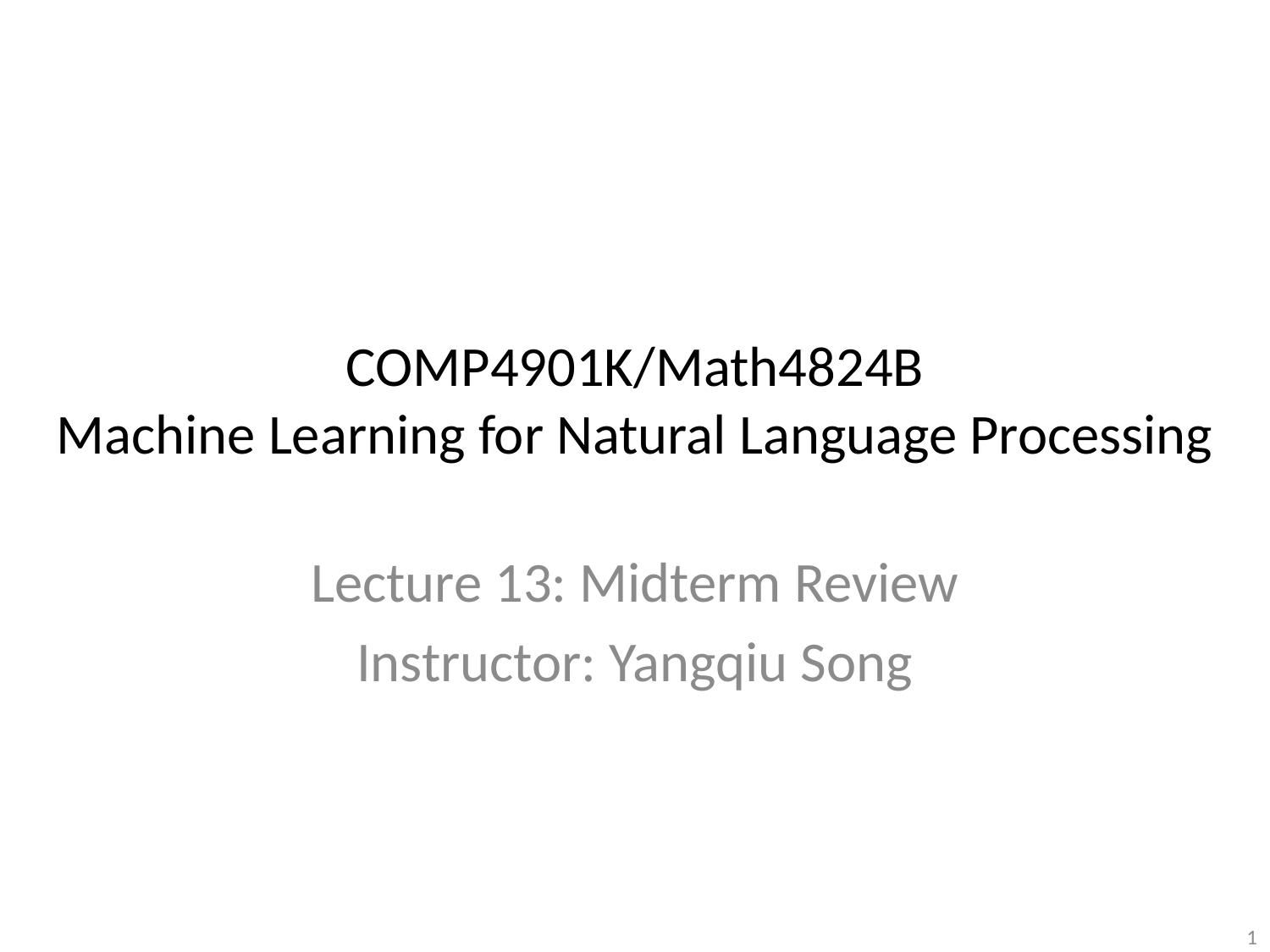

# COMP4901K/Math4824B Machine Learning for Natural Language Processing
Lecture 13: Midterm Review
Instructor: Yangqiu Song
1